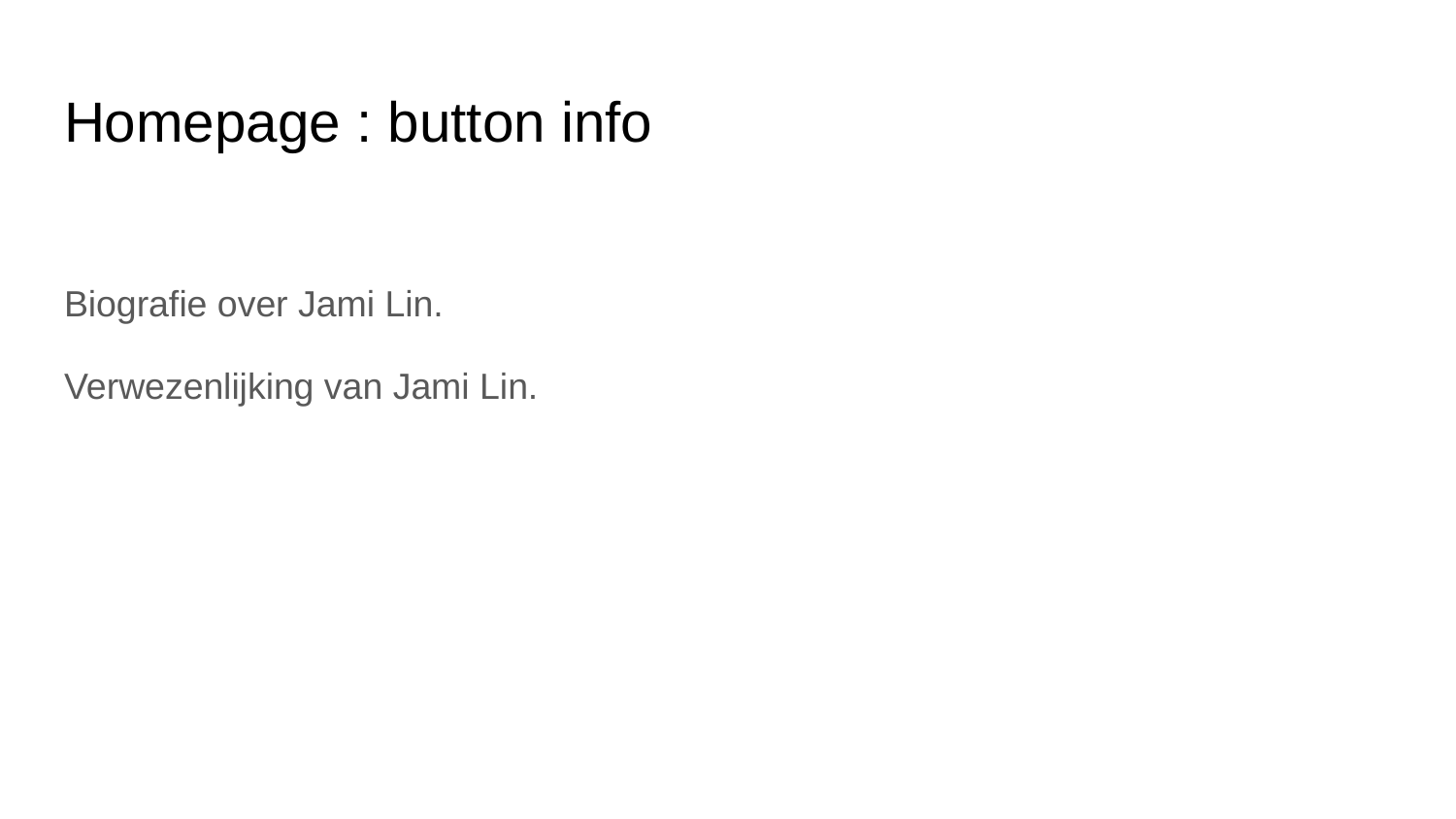

# Homepage : button info

Biografie over Jami Lin.
Verwezenlijking van Jami Lin.